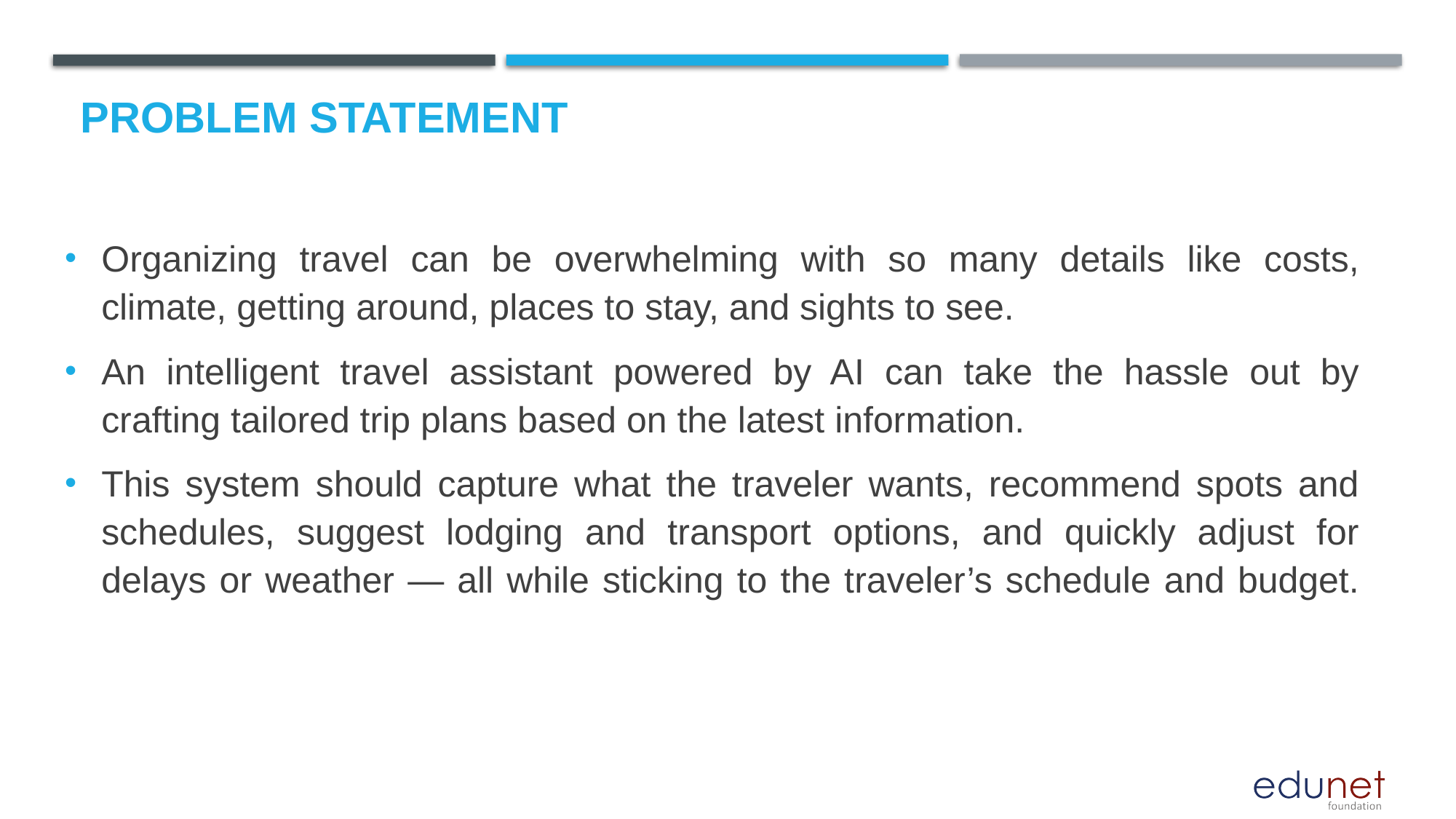

# Problem Statement
Organizing travel can be overwhelming with so many details like costs, climate, getting around, places to stay, and sights to see.
An intelligent travel assistant powered by AI can take the hassle out by crafting tailored trip plans based on the latest information.
This system should capture what the traveler wants, recommend spots and schedules, suggest lodging and transport options, and quickly adjust for delays or weather — all while sticking to the traveler’s schedule and budget.